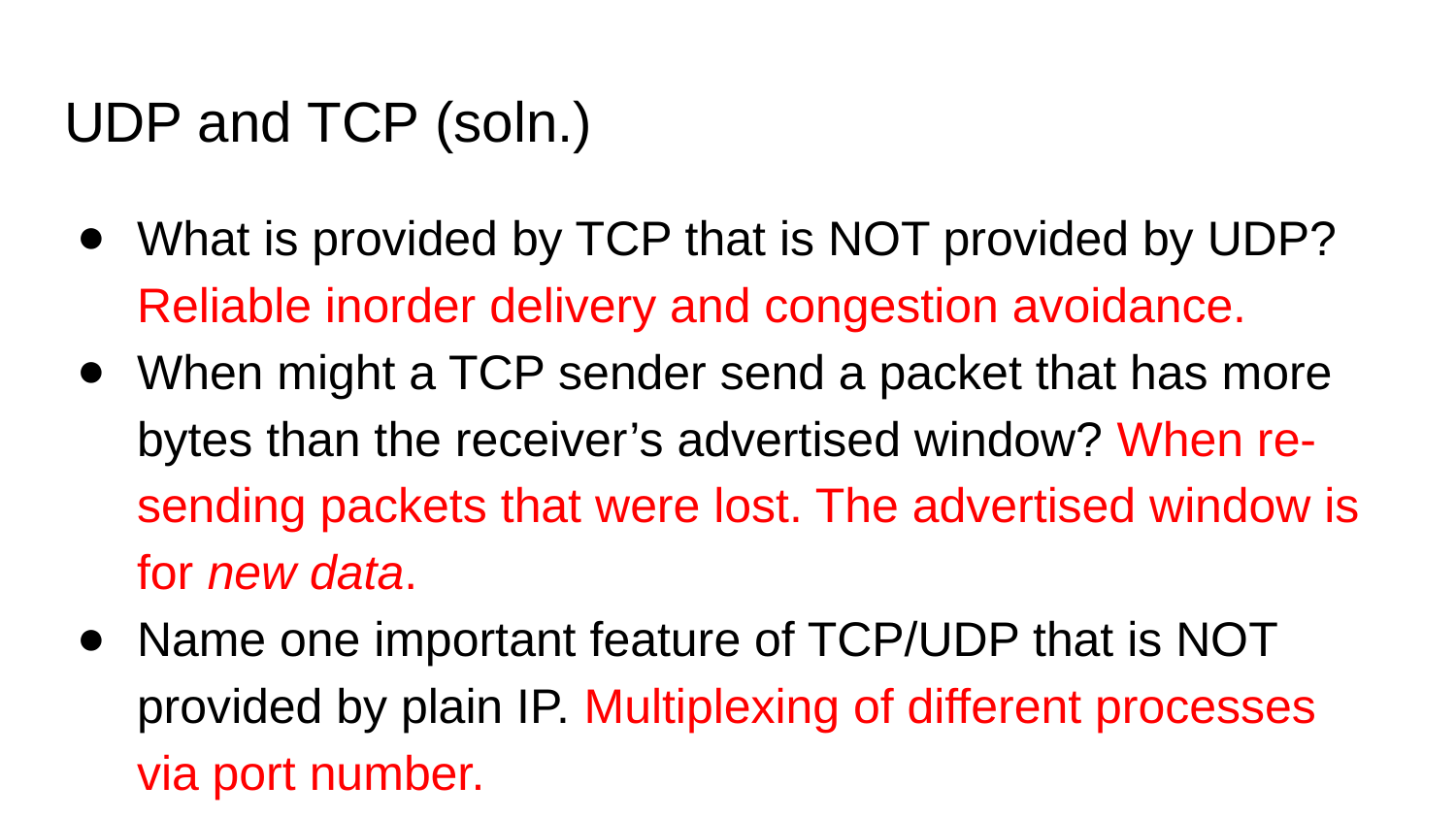

# UDP and TCP (soln.)
What is provided by TCP that is NOT provided by UDP? Reliable inorder delivery and congestion avoidance.
When might a TCP sender send a packet that has more bytes than the receiver’s advertised window? When re-sending packets that were lost. The advertised window is for new data.
Name one important feature of TCP/UDP that is NOT provided by plain IP. Multiplexing of different processes via port number.